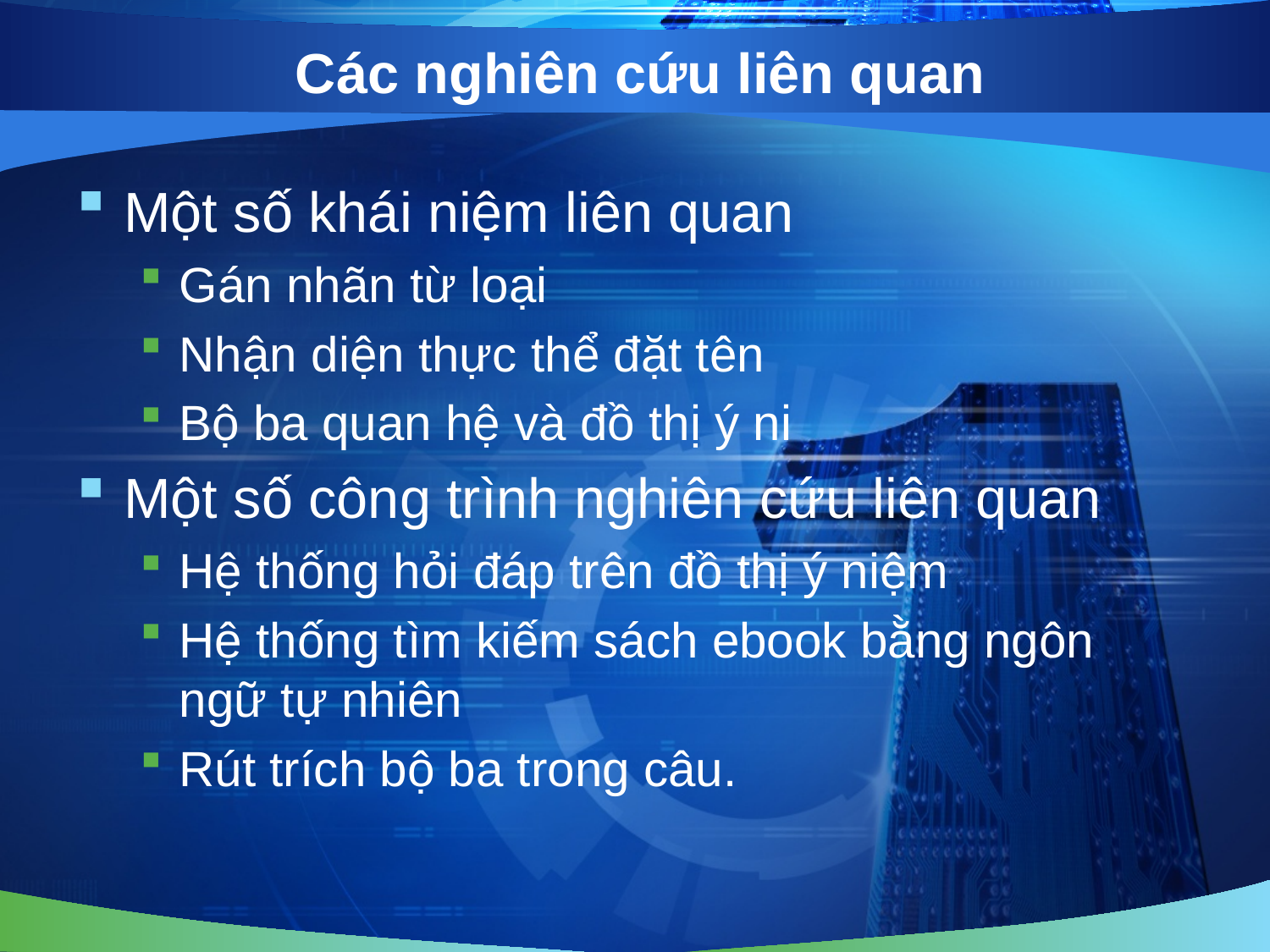

# Các nghiên cứu liên quan
Một số khái niệm liên quan
Gán nhãn từ loại
Nhận diện thực thể đặt tên
Bộ ba quan hệ và đồ thị ý ni
Một số công trình nghiên cứu liên quan
Hệ thống hỏi đáp trên đồ thị ý niệm
Hệ thống tìm kiếm sách ebook bằng ngôn ngữ tự nhiên
Rút trích bộ ba trong câu.